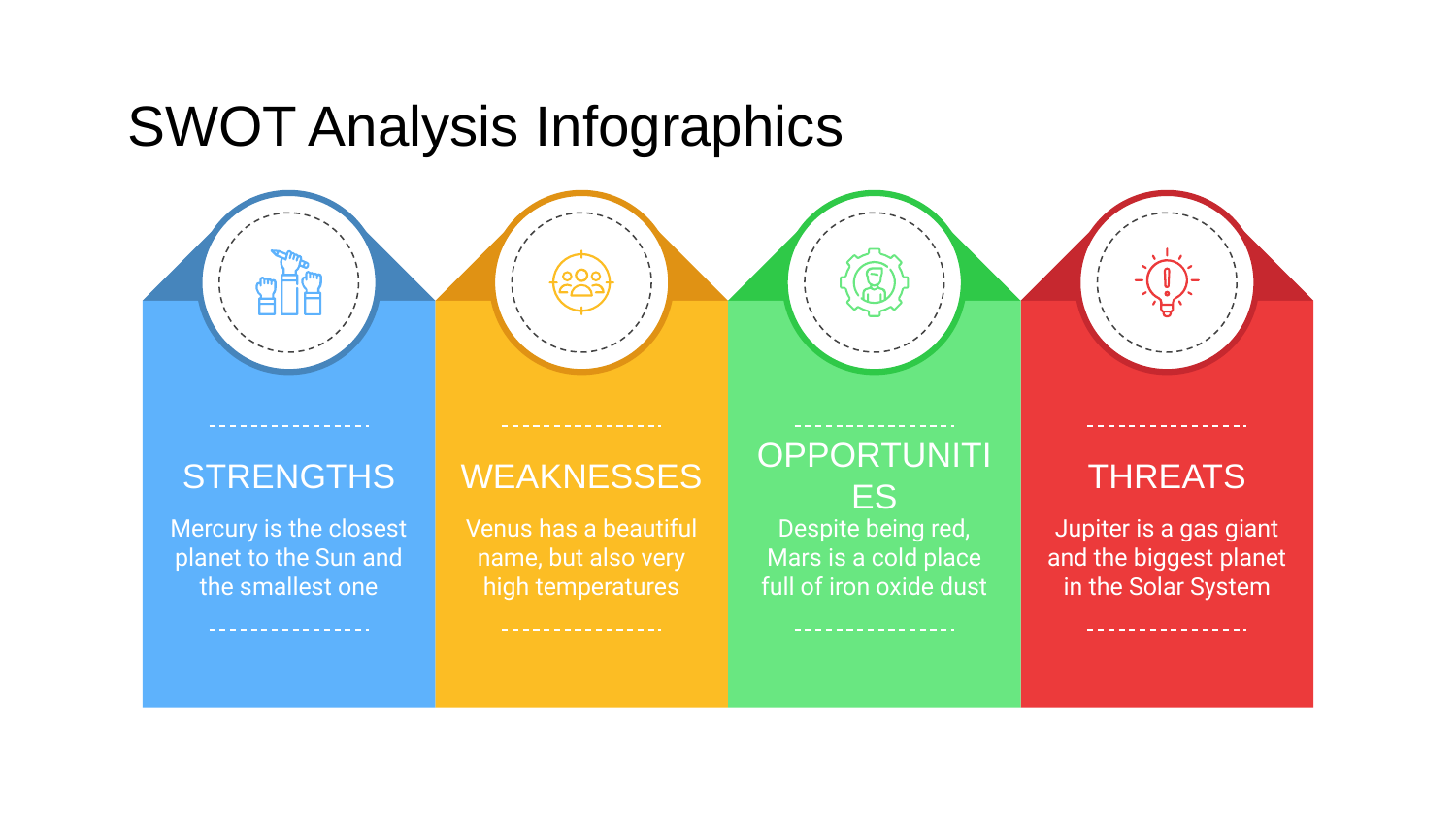

# SWOT Analysis Infographics

STRENGTHS
Mercury is the closest planet to the Sun and the smallest one

WEAKNESSES
Venus has a beautiful name, but also very high temperatures

OPPORTUNITIES
Despite being red, Mars is a cold place full of iron oxide dust

THREATS
Jupiter is a gas giant and the biggest planet in the Solar System